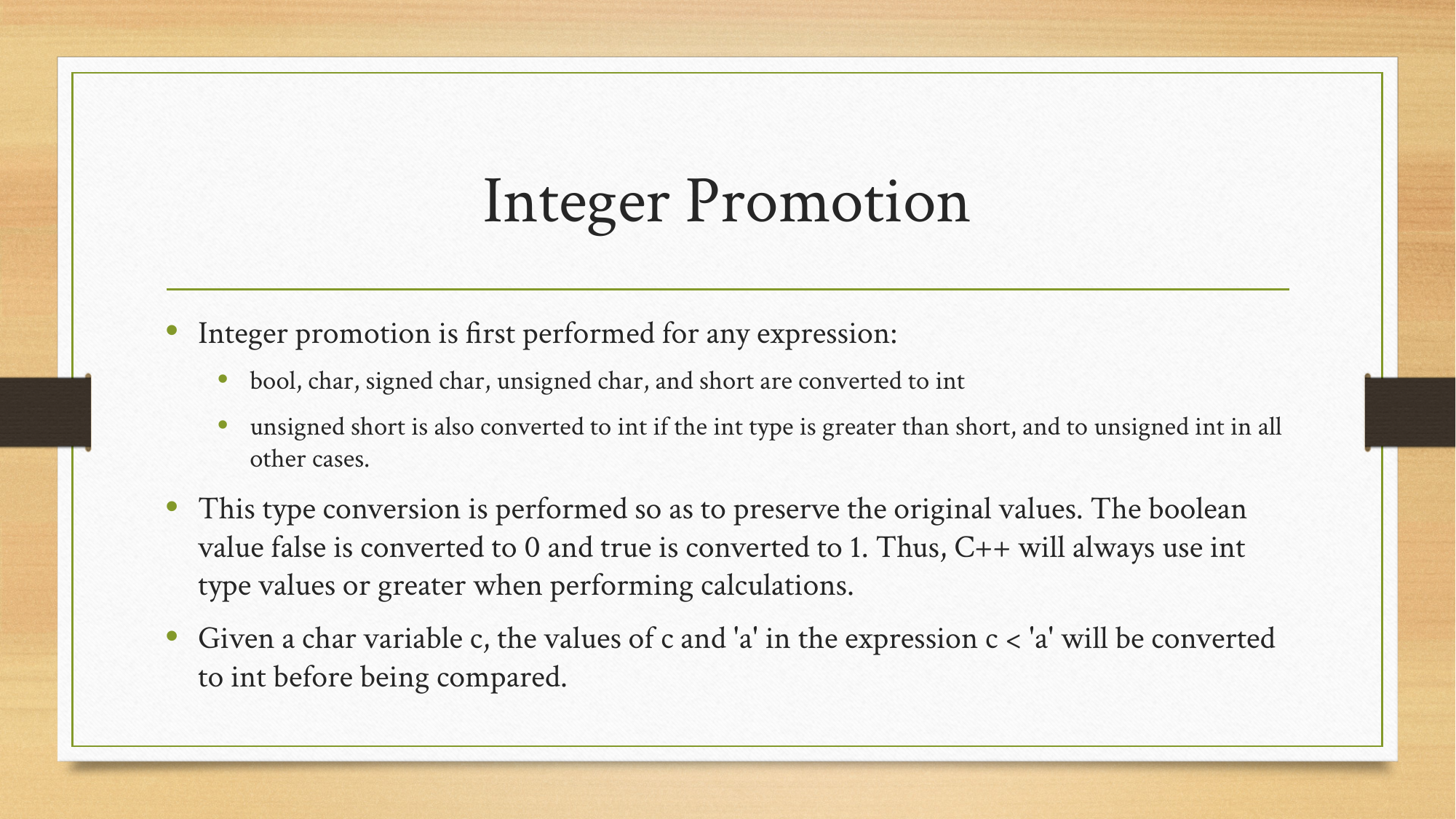

# Integer Promotion
Integer promotion is first performed for any expression:
bool, char, signed char, unsigned char, and short are converted to int
unsigned short is also converted to int if the int type is greater than short, and to unsigned int in all other cases.
This type conversion is performed so as to preserve the original values. The boolean value false is converted to 0 and true is converted to 1. Thus, C++ will always use int type values or greater when performing calculations.
Given a char variable c, the values of c and 'a' in the expression c < 'a' will be converted to int before being compared.